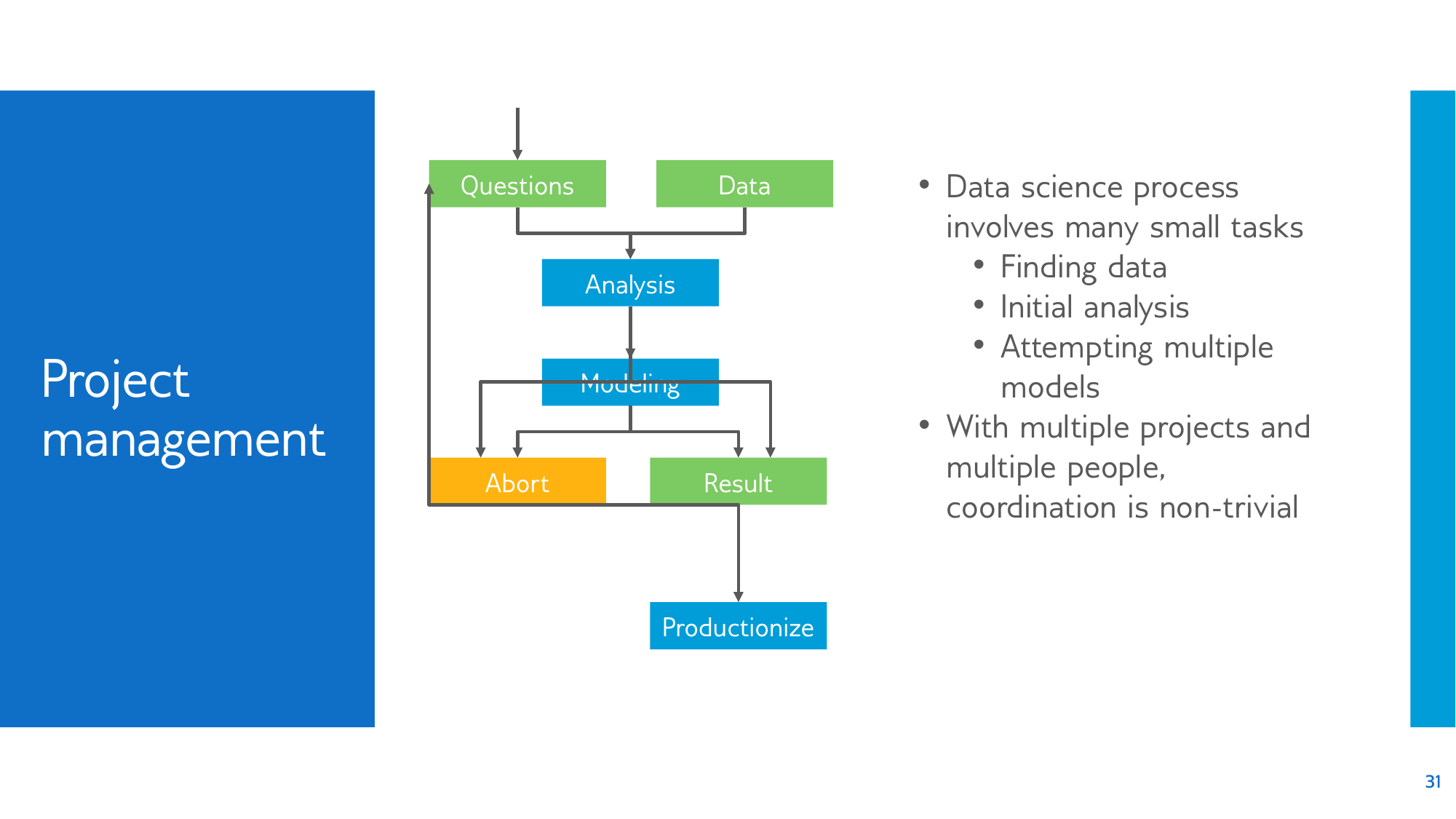

# Project management
Data science process involves many small tasks
Finding data
Initial analysis
Attempting multiple models
With multiple projects and multiple people, coordination is non-trivial
Questions
Data
Analysis
Modeling
Abort
Result
Productionize
31